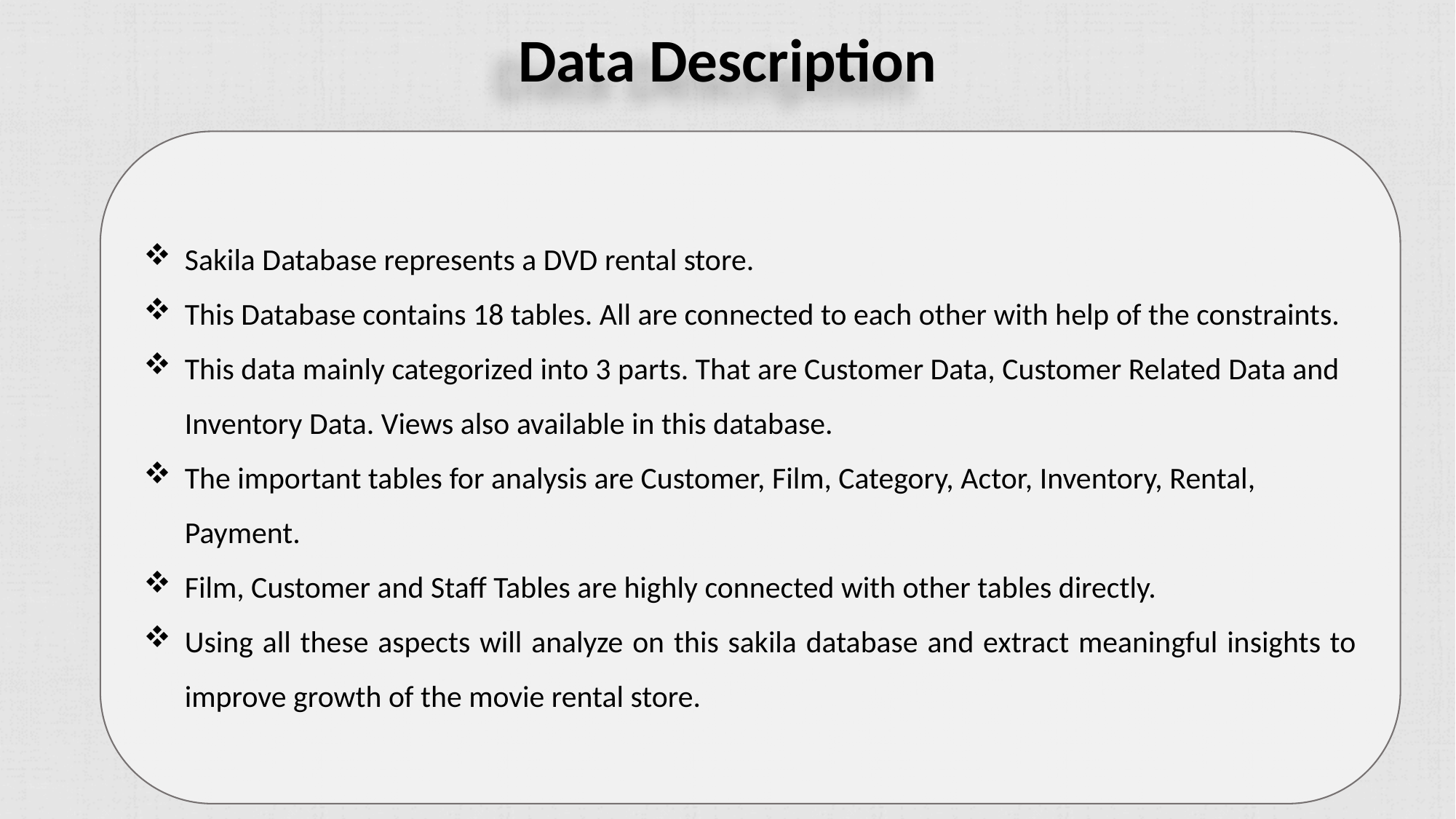

Data Description
Sakila Database represents a DVD rental store.
This Database contains 18 tables. All are connected to each other with help of the constraints.
This data mainly categorized into 3 parts. That are Customer Data, Customer Related Data and Inventory Data. Views also available in this database.
The important tables for analysis are Customer, Film, Category, Actor, Inventory, Rental, Payment.
Film, Customer and Staff Tables are highly connected with other tables directly.
Using all these aspects will analyze on this sakila database and extract meaningful insights to improve growth of the movie rental store.